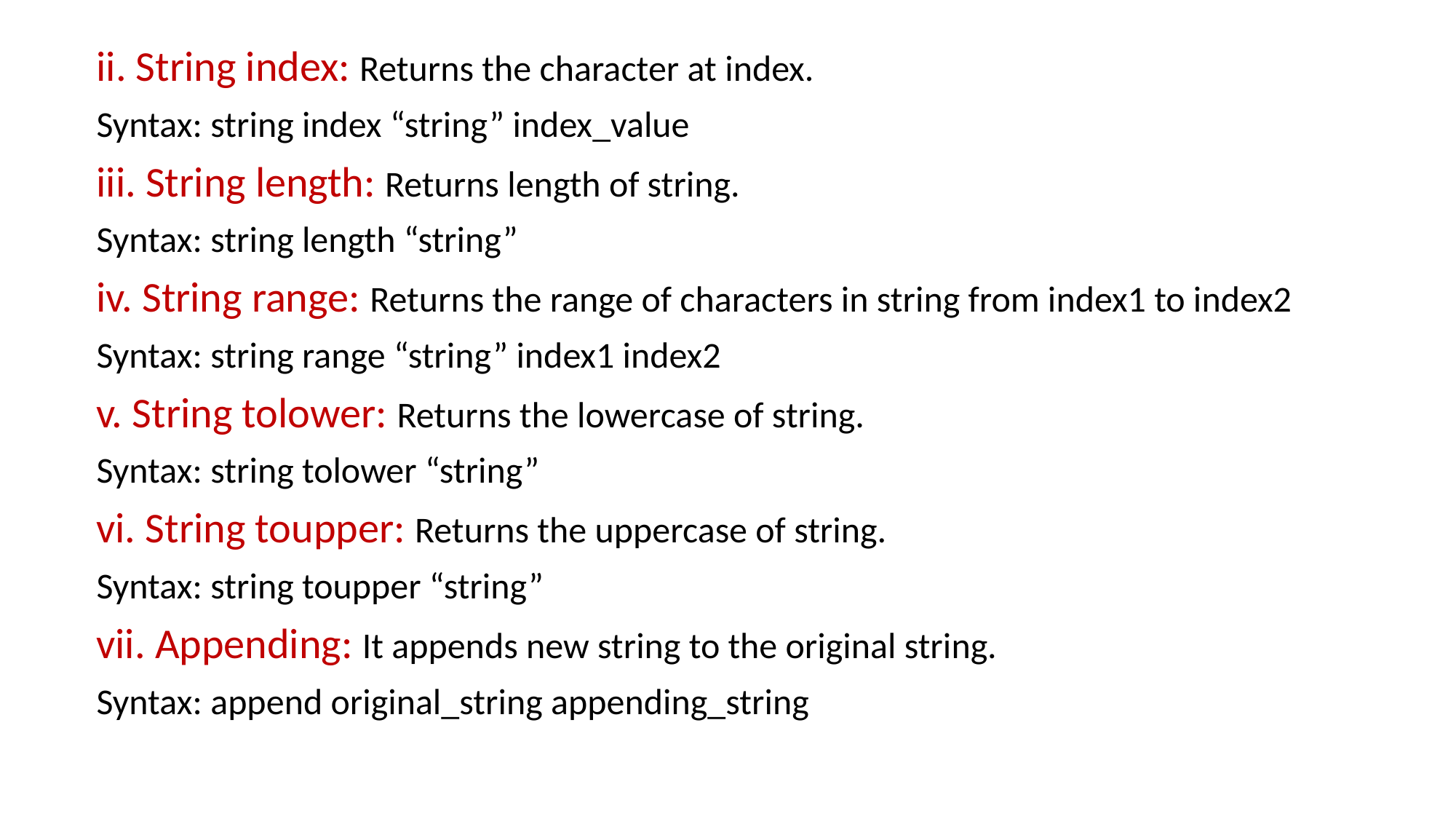

ii. String index: Returns the character at index.
Syntax: string index “string” index_value
iii. String length: Returns length of string.
Syntax: string length “string”
iv. String range: Returns the range of characters in string from index1 to index2
Syntax: string range “string” index1 index2
v. String tolower: Returns the lowercase of string.
Syntax: string tolower “string”
vi. String toupper: Returns the uppercase of string.
Syntax: string toupper “string”
vii. Appending: It appends new string to the original string.
Syntax: append original_string appending_string